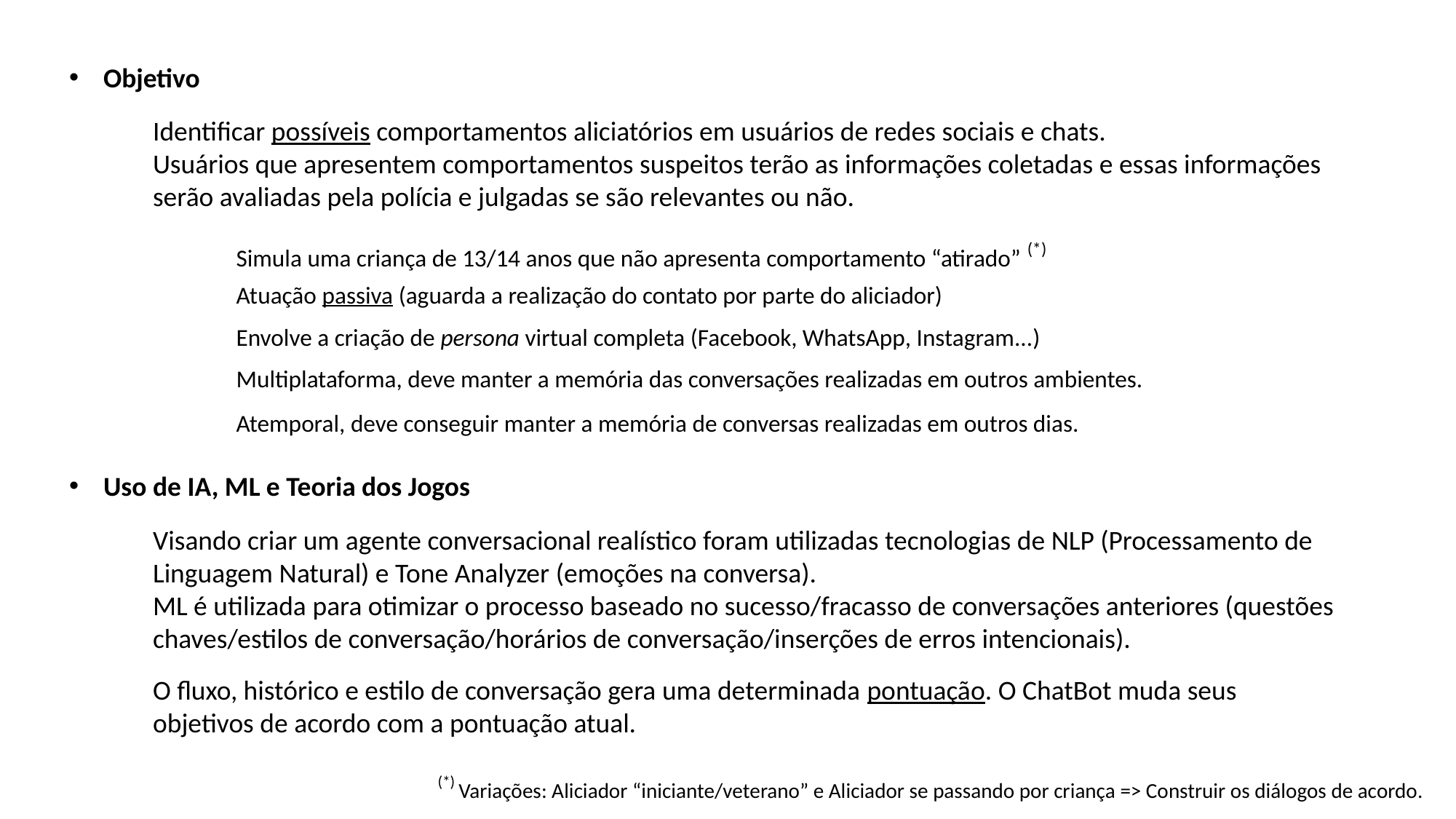

Objetivo
Identificar possíveis comportamentos aliciatórios em usuários de redes sociais e chats.
Usuários que apresentem comportamentos suspeitos terão as informações coletadas e essas informações serão avaliadas pela polícia e julgadas se são relevantes ou não.
Simula uma criança de 13/14 anos que não apresenta comportamento “atirado” (*)
Atuação passiva (aguarda a realização do contato por parte do aliciador)
Envolve a criação de persona virtual completa (Facebook, WhatsApp, Instagram...)
Multiplataforma, deve manter a memória das conversações realizadas em outros ambientes.
Atemporal, deve conseguir manter a memória de conversas realizadas em outros dias.
Uso de IA, ML e Teoria dos Jogos
Visando criar um agente conversacional realístico foram utilizadas tecnologias de NLP (Processamento de Linguagem Natural) e Tone Analyzer (emoções na conversa).
ML é utilizada para otimizar o processo baseado no sucesso/fracasso de conversações anteriores (questões chaves/estilos de conversação/horários de conversação/inserções de erros intencionais).
O fluxo, histórico e estilo de conversação gera uma determinada pontuação. O ChatBot muda seus objetivos de acordo com a pontuação atual.
(*) Variações: Aliciador “iniciante/veterano” e Aliciador se passando por criança => Construir os diálogos de acordo.